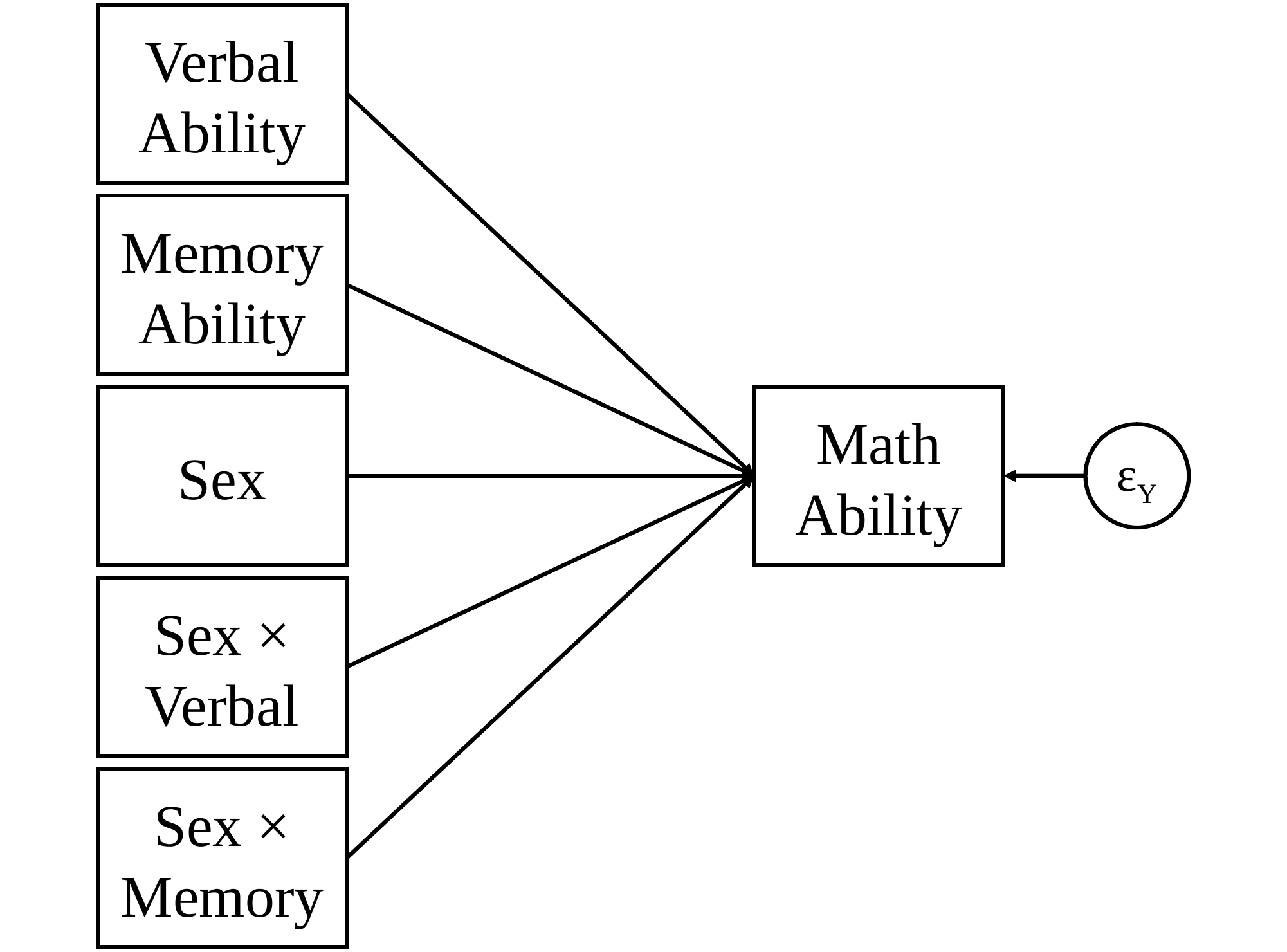

Verbal Ability
Memory Ability
Sex
Math Ability
εY
Sex × Verbal
Sex × Memory